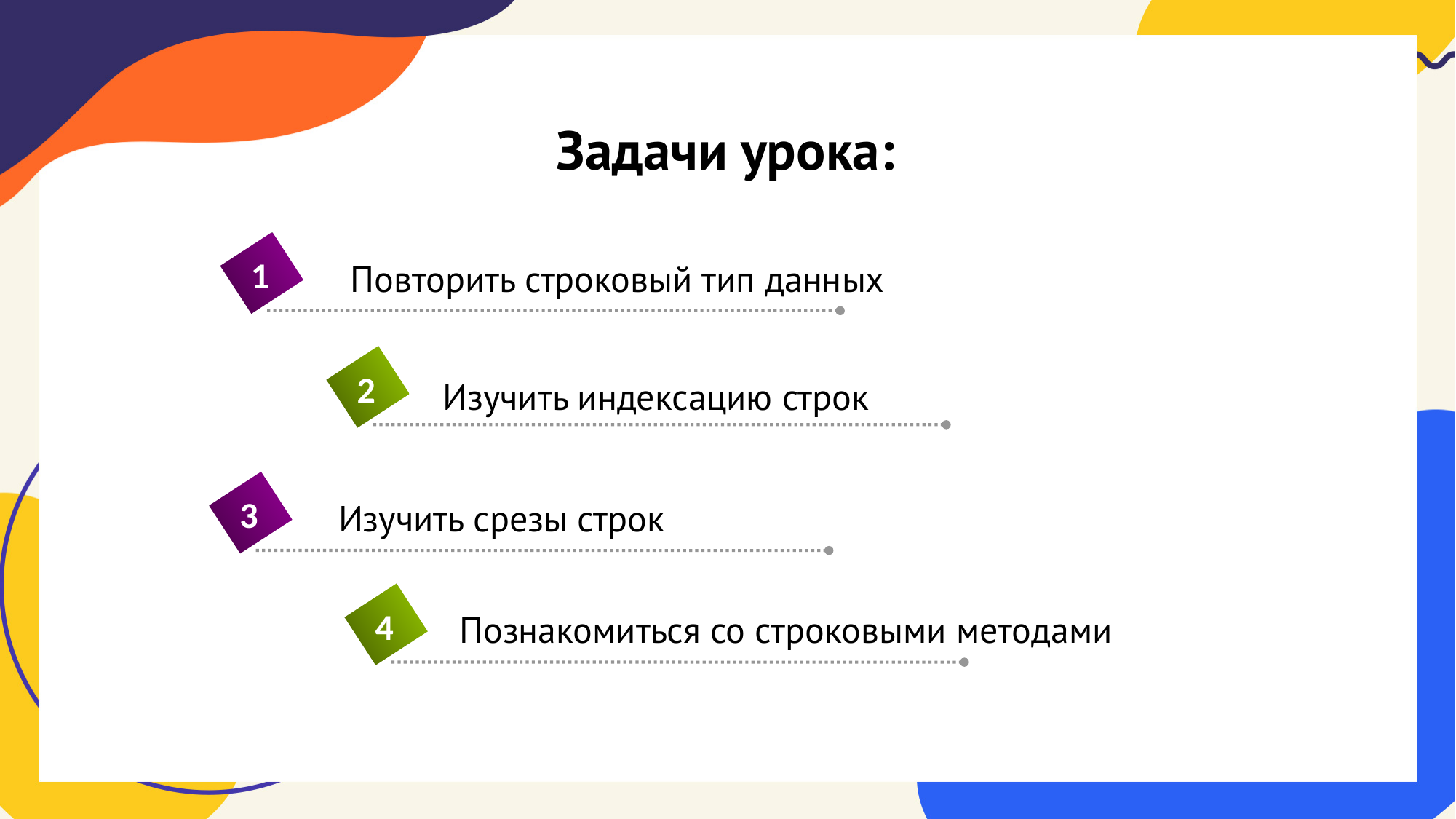

# Задачи урока:

Повторить строковый тип данных
1

2
Изучить индексацию строк

Изучить срезы строк
3

Познакомиться со строковыми методами

4